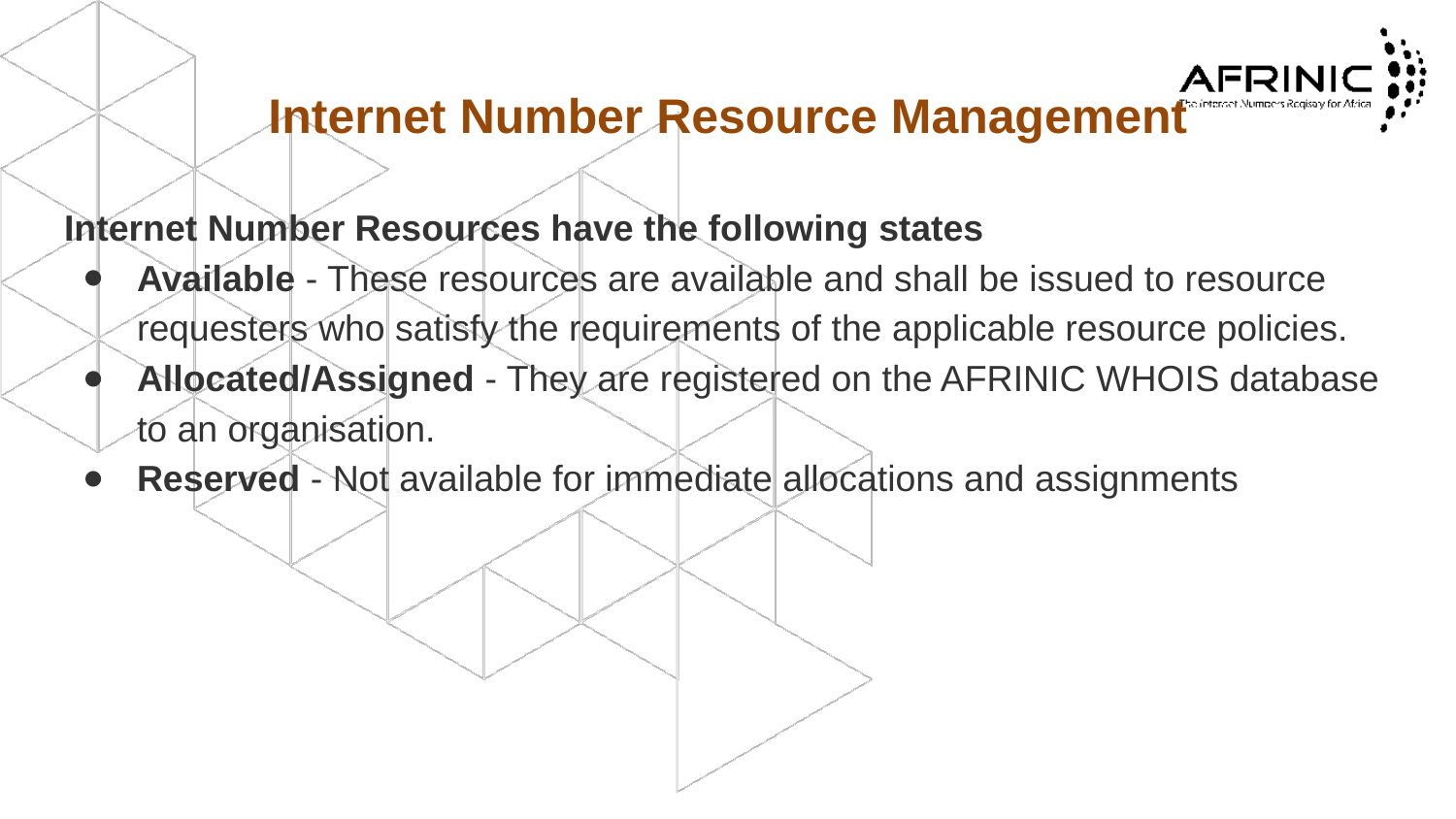

# Internet Number Resource Management

Internet Number Resources have the following states
Available - These resources are available and shall be issued to resource requesters who satisfy the requirements of the applicable resource policies.
Allocated/Assigned - They are registered on the AFRINIC WHOIS database to an organisation.
Reserved - Not available for immediate allocations and assignments